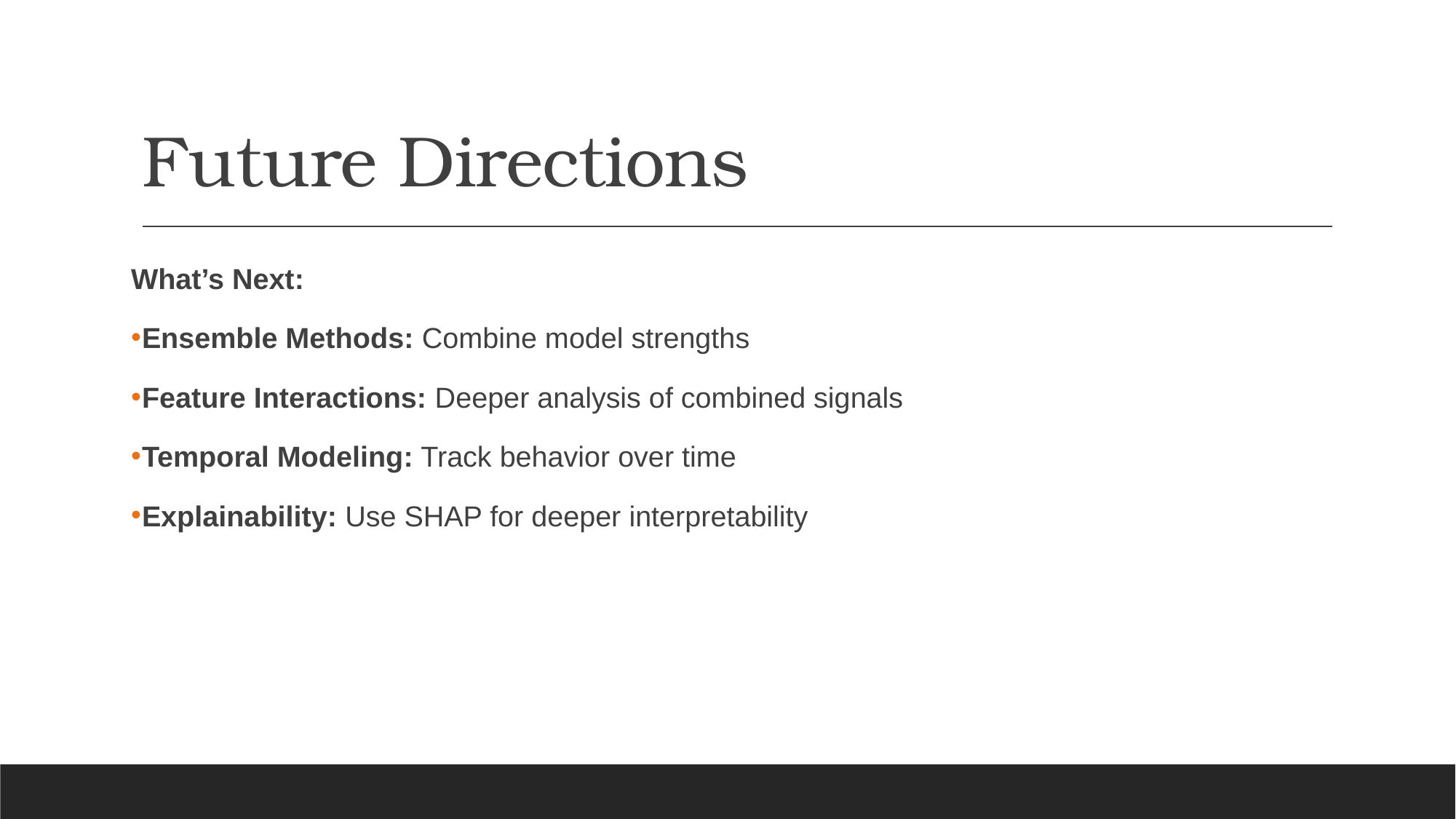

# Future Directions
What’s Next:
Ensemble Methods: Combine model strengths
Feature Interactions: Deeper analysis of combined signals
Temporal Modeling: Track behavior over time
Explainability: Use SHAP for deeper interpretability